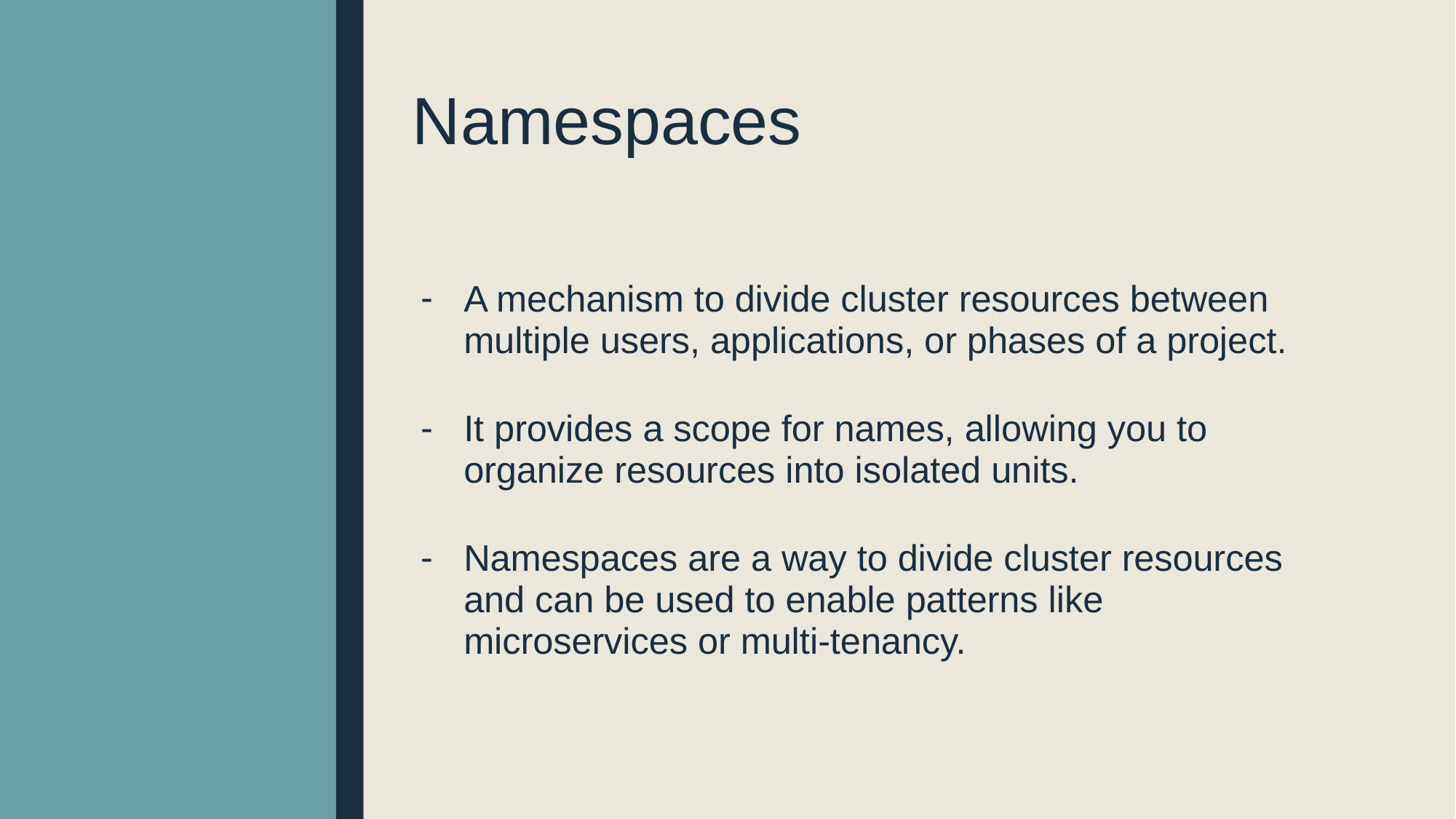

# Namespaces
A mechanism to divide cluster resources between multiple users, applications, or phases of a project.

It provides a scope for names, allowing you to organize resources into isolated units.

Namespaces are a way to divide cluster resources and can be used to enable patterns like microservices or multi-tenancy.